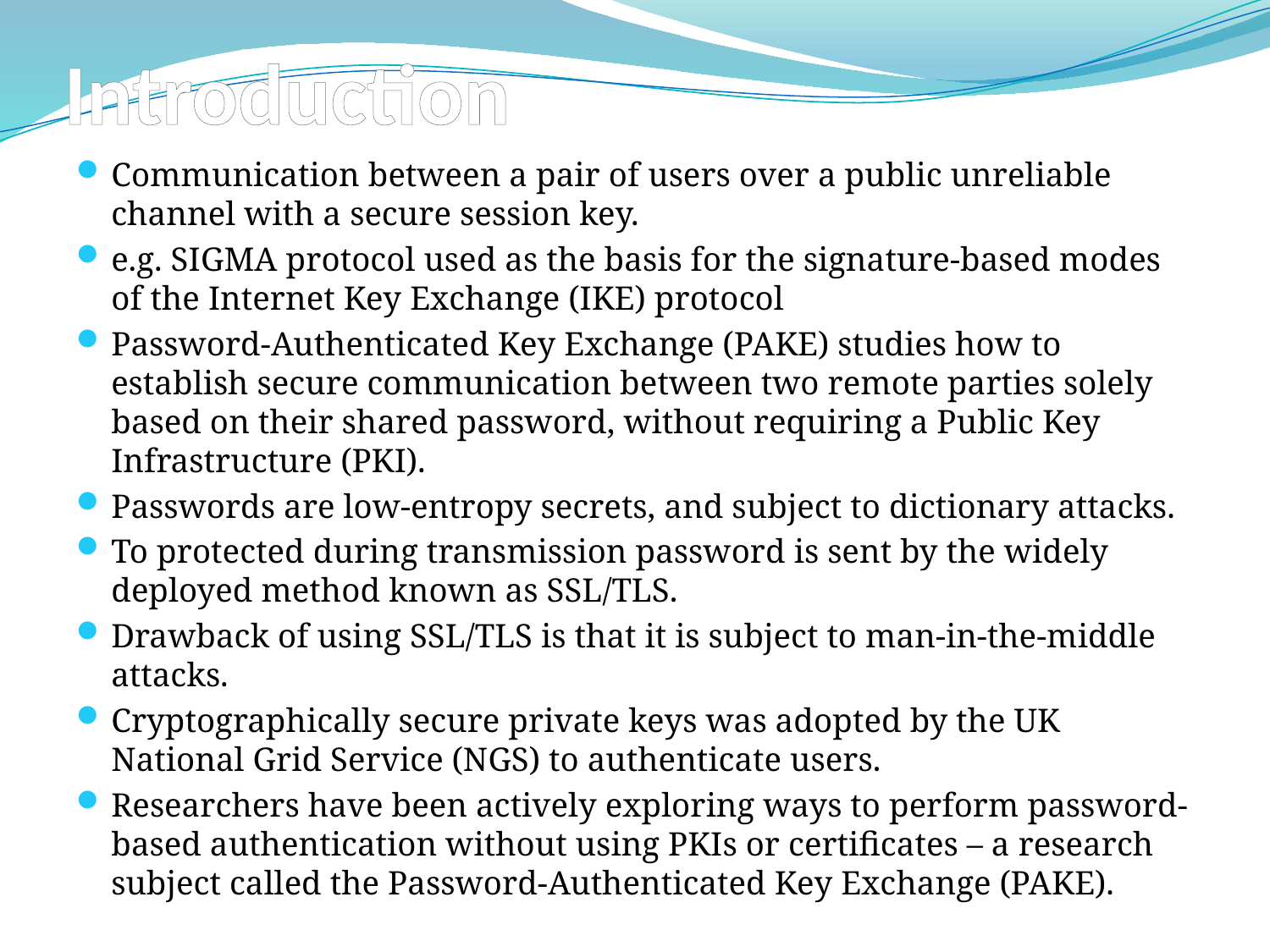

# Introduction
Communication between a pair of users over a public unreliable channel with a secure session key.
e.g. SIGMA protocol used as the basis for the signature-based modes of the Internet Key Exchange (IKE) protocol
Password-Authenticated Key Exchange (PAKE) studies how to establish secure communication between two remote parties solely based on their shared password, without requiring a Public Key Infrastructure (PKI).
Passwords are low-entropy secrets, and subject to dictionary attacks.
To protected during transmission password is sent by the widely deployed method known as SSL/TLS.
Drawback of using SSL/TLS is that it is subject to man-in-the-middle attacks.
Cryptographically secure private keys was adopted by the UK National Grid Service (NGS) to authenticate users.
Researchers have been actively exploring ways to perform password-based authentication without using PKIs or certificates – a research subject called the Password-Authenticated Key Exchange (PAKE).